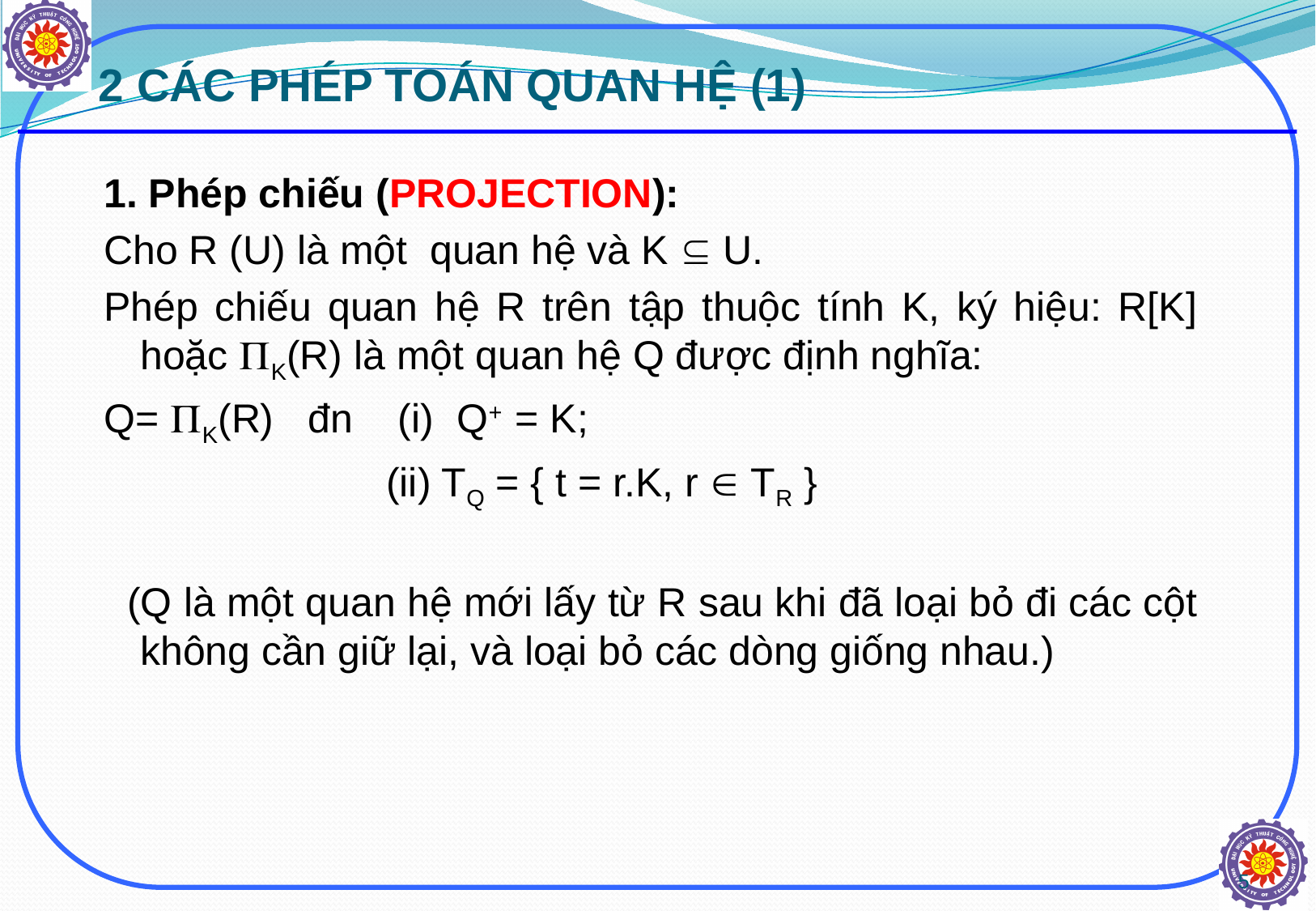

# 2 CÁC PHÉP TOÁN QUAN HỆ (1)
1. Phép chiếu (PROJECTION):
Cho R (U) là một  quan hệ và K ⊆ U.
Phép chiếu quan hệ R trên tập thuộc tính K, ký hiệu: R[K] hoặc ΠK(R) là một quan hệ Q được định nghĩa:
Q= ΠK(R)   đn    (i)  Q+  = K;
		           (ii) TQ = { t = r.K, r ∈ TR }

  (Q là một quan hệ mới lấy từ R sau khi đã loại bỏ đi các cột không cần giữ lại, và loại bỏ các dòng giống nhau.)
5